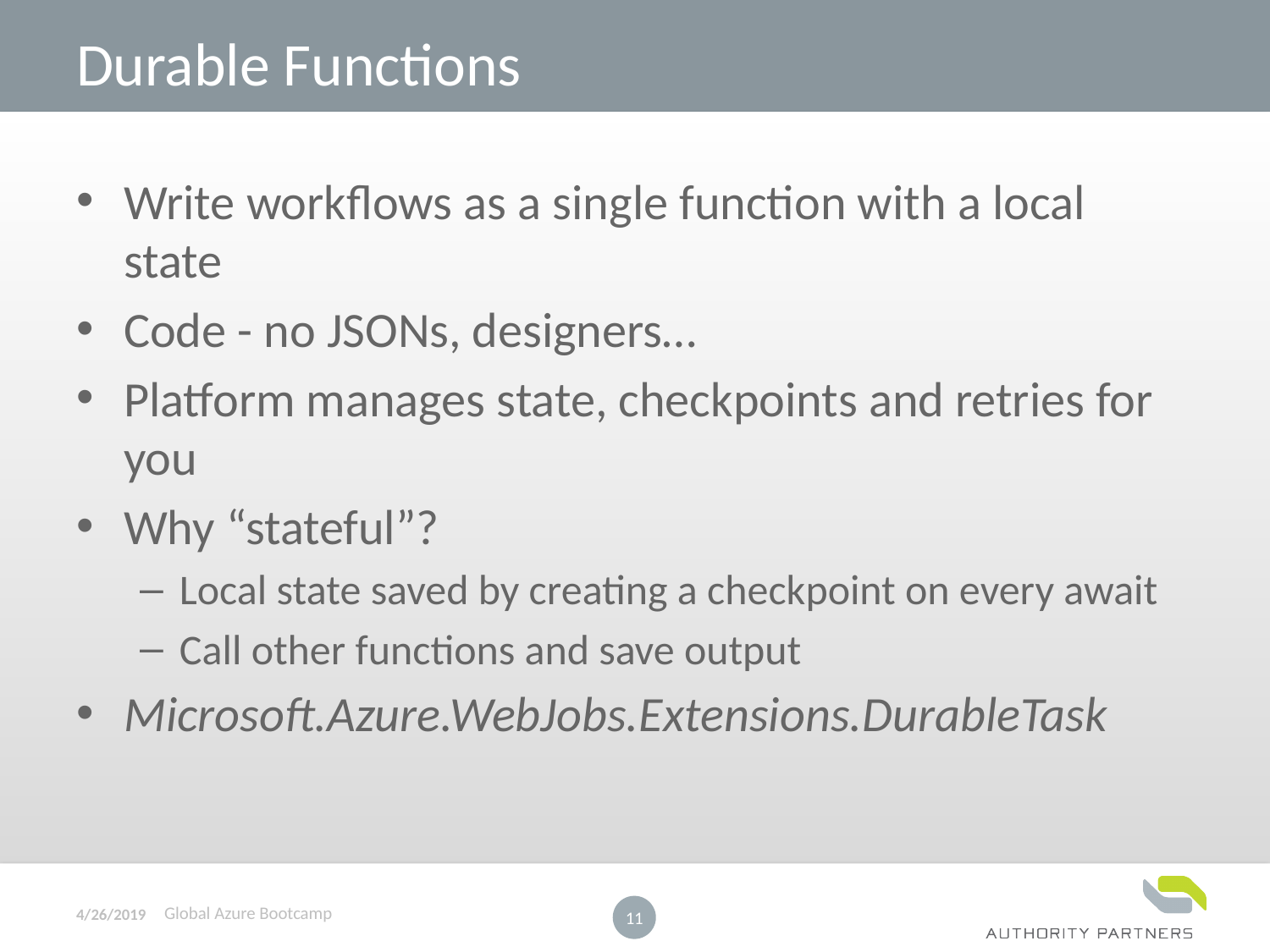

# Durable Functions
Write workflows as a single function with a local state
Code - no JSONs, designers…
Platform manages state, checkpoints and retries for you
Why “stateful”?
Local state saved by creating a checkpoint on every await
Call other functions and save output
Microsoft.Azure.WebJobs.Extensions.DurableTask